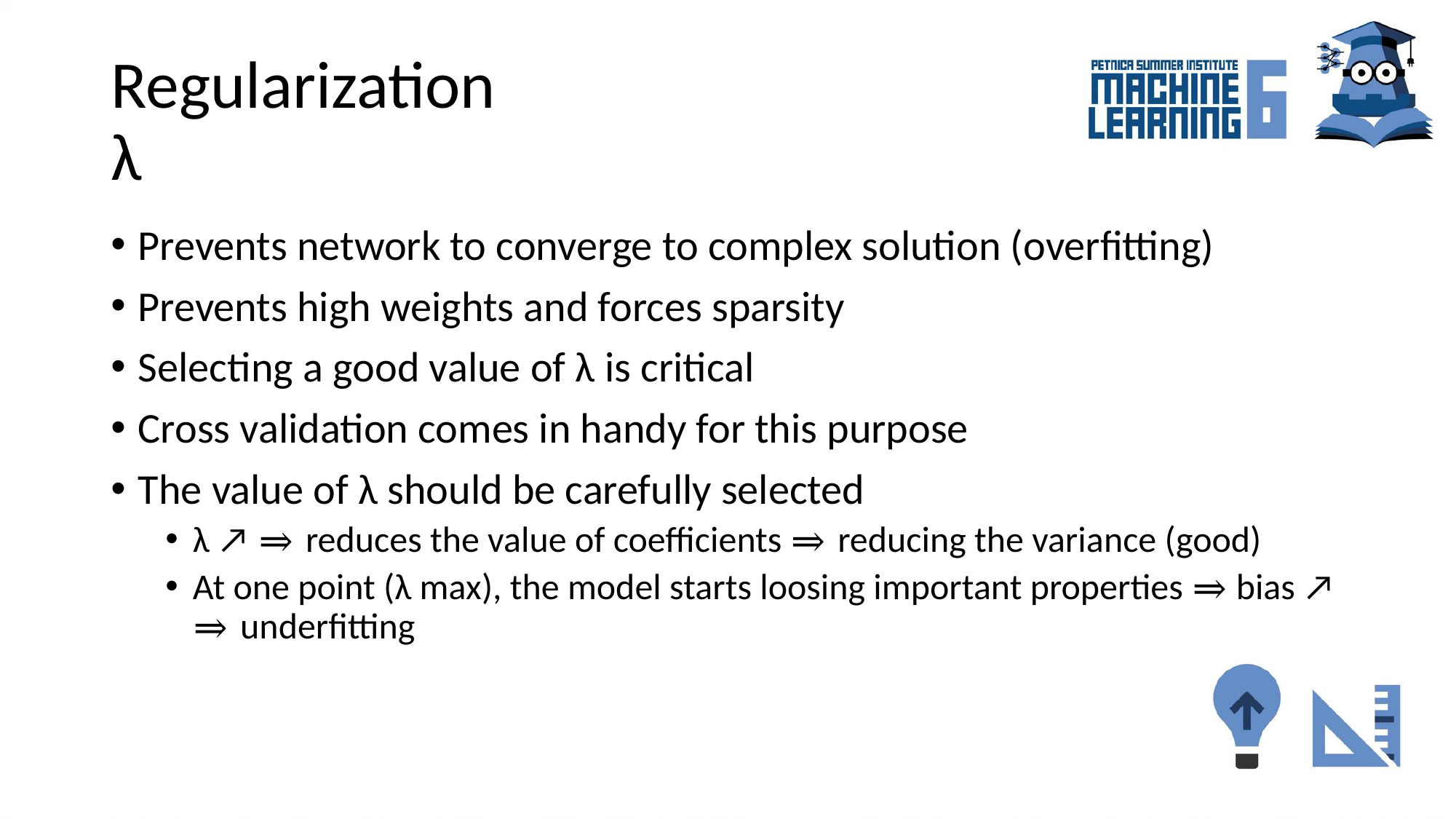

# Regularization λ
Prevents network to converge to complex solution (overfitting)
Prevents high weights and forces sparsity
Selecting a good value of λ is critical
Cross validation comes in handy for this purpose
The value of λ should be carefully selected
λ ↗ ⇒ reduces the value of coefficients ⇒ reducing the variance (good)
At one point (λ max), the model starts loosing important properties ⇒ bias ↗ ⇒ underfitting